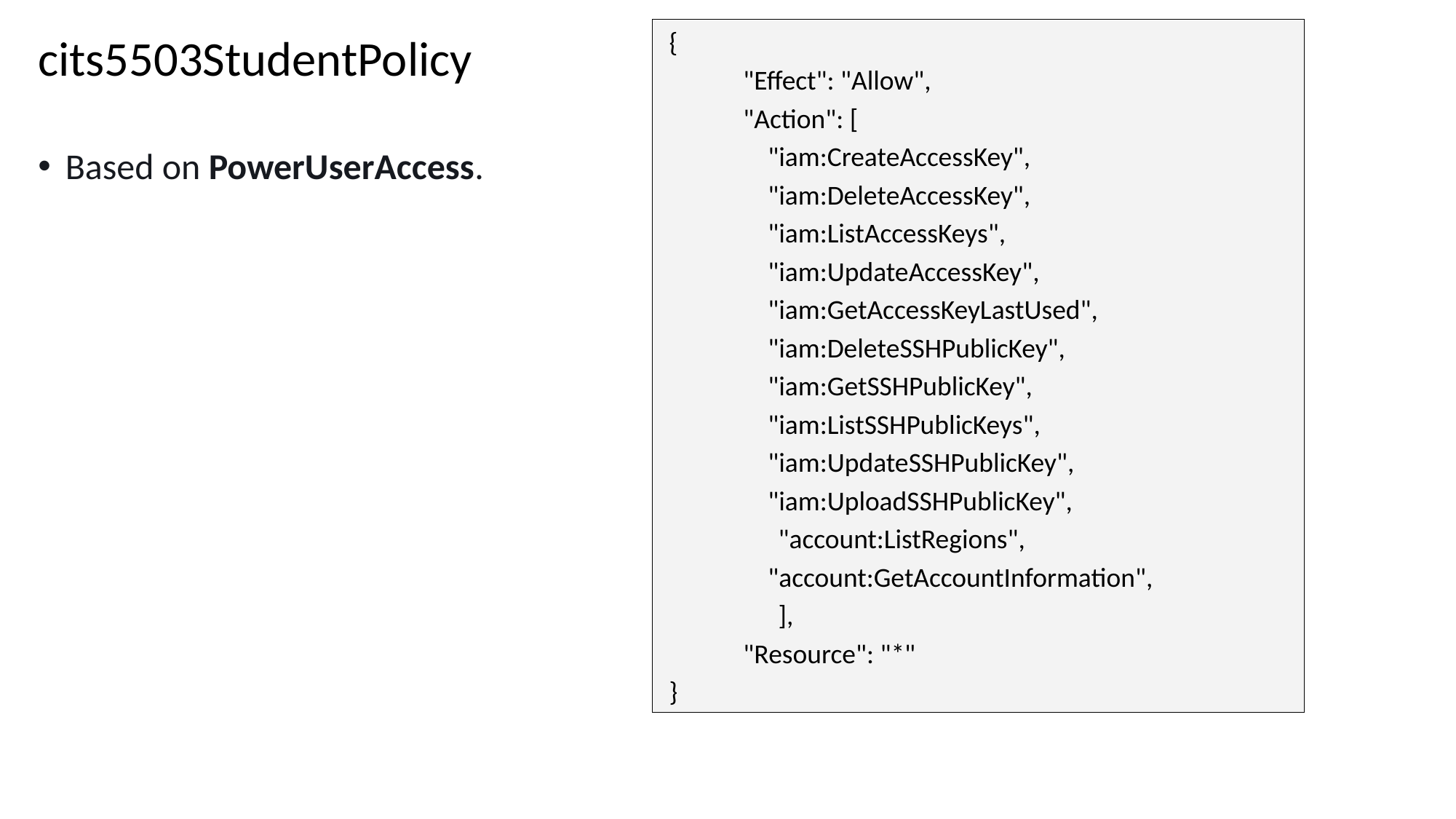

{
            "Effect": "Allow",
            "Action": [
                "iam:CreateAccessKey",
                "iam:DeleteAccessKey",
                "iam:ListAccessKeys",
                "iam:UpdateAccessKey",
                "iam:GetAccessKeyLastUsed",
                "iam:DeleteSSHPublicKey",
                "iam:GetSSHPublicKey",
                "iam:ListSSHPublicKeys",
                "iam:UpdateSSHPublicKey",
                "iam:UploadSSHPublicKey",
	"account:ListRegions",
                "account:GetAccountInformation",
	],
            "Resource": "*"
}
# cits5503StudentPolicy
Based on PowerUserAccess.